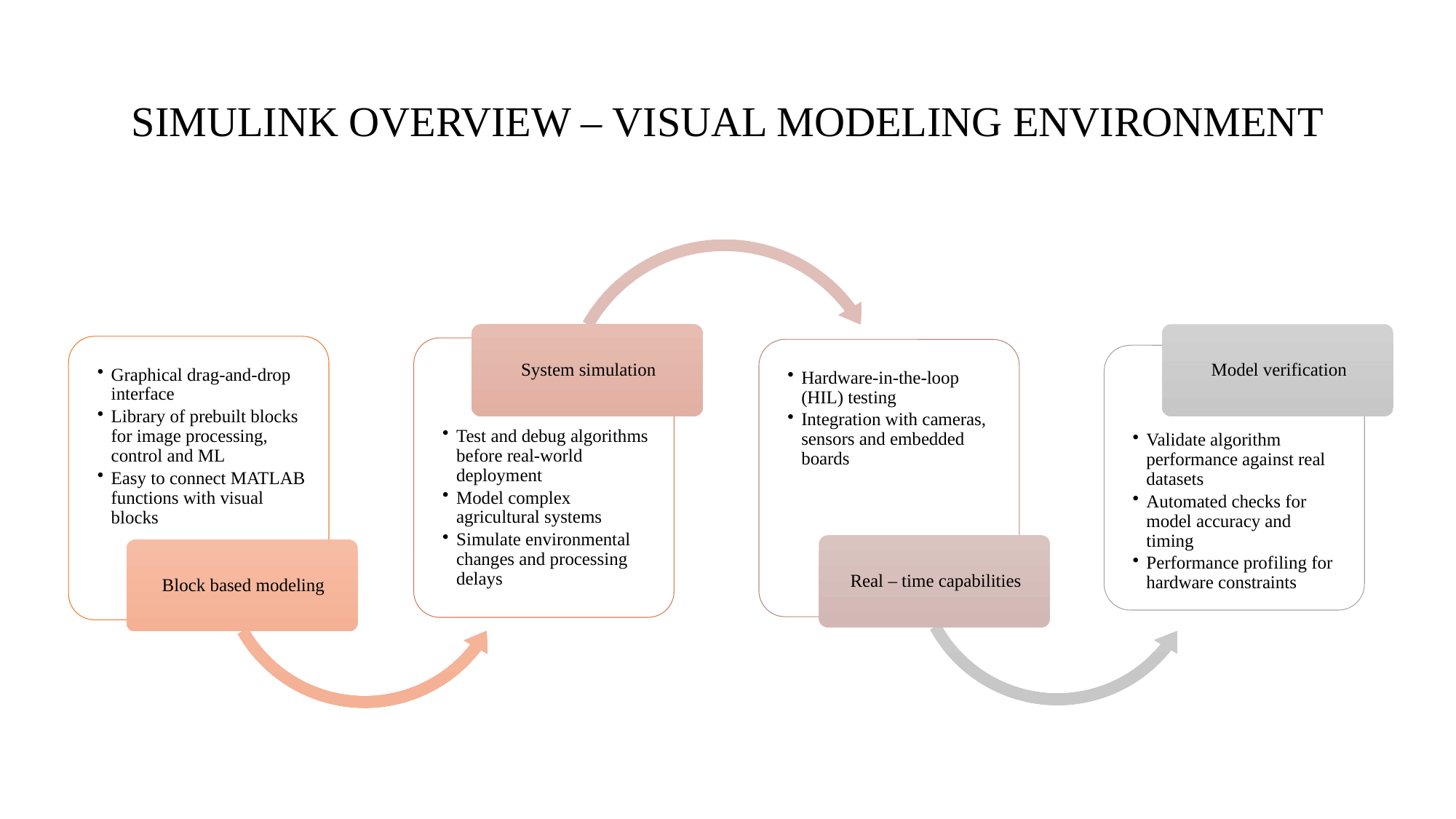

# SIMULINK OVERVIEW – VISUAL MODELING ENVIRONMENT
Graphical drag-and-drop interface
Library of prebuilt blocks for image processing, control and ML
Easy to connect MATLAB functions with visual blocks
Block based modeling
Test and debug algorithms before real-world deployment
Model complex agricultural systems
Simulate environmental changes and processing delays
System simulation
Hardware-in-the-loop (HIL) testing
Integration with cameras, sensors and embedded boards
Real – time capabilities
Validate algorithm performance against real datasets
Automated checks for model accuracy and timing
Performance profiling for hardware constraints
Model verification